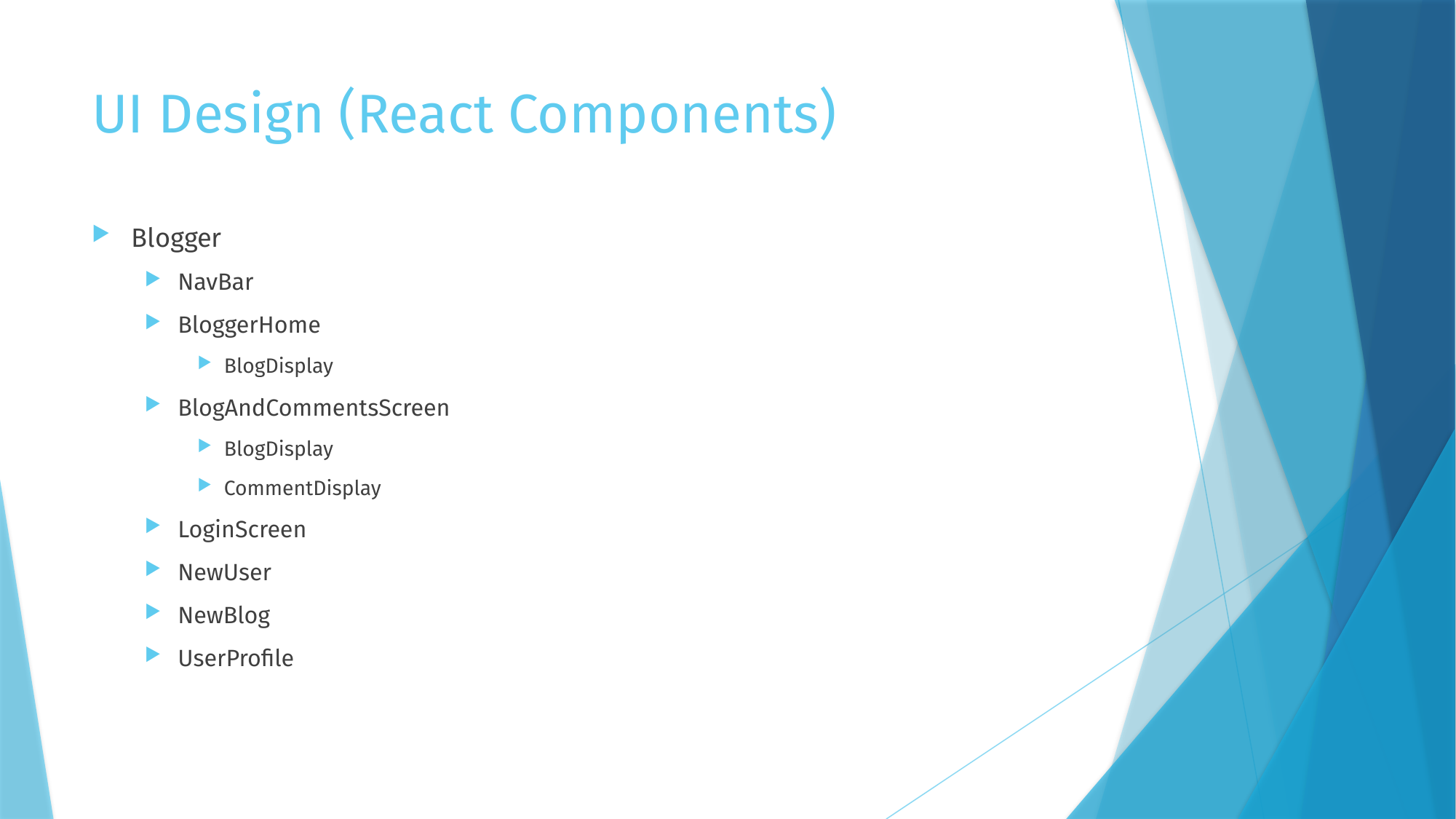

# UI Design (React Components)
Blogger
NavBar
BloggerHome
BlogDisplay
BlogAndCommentsScreen
BlogDisplay
CommentDisplay
LoginScreen
NewUser
NewBlog
UserProfile